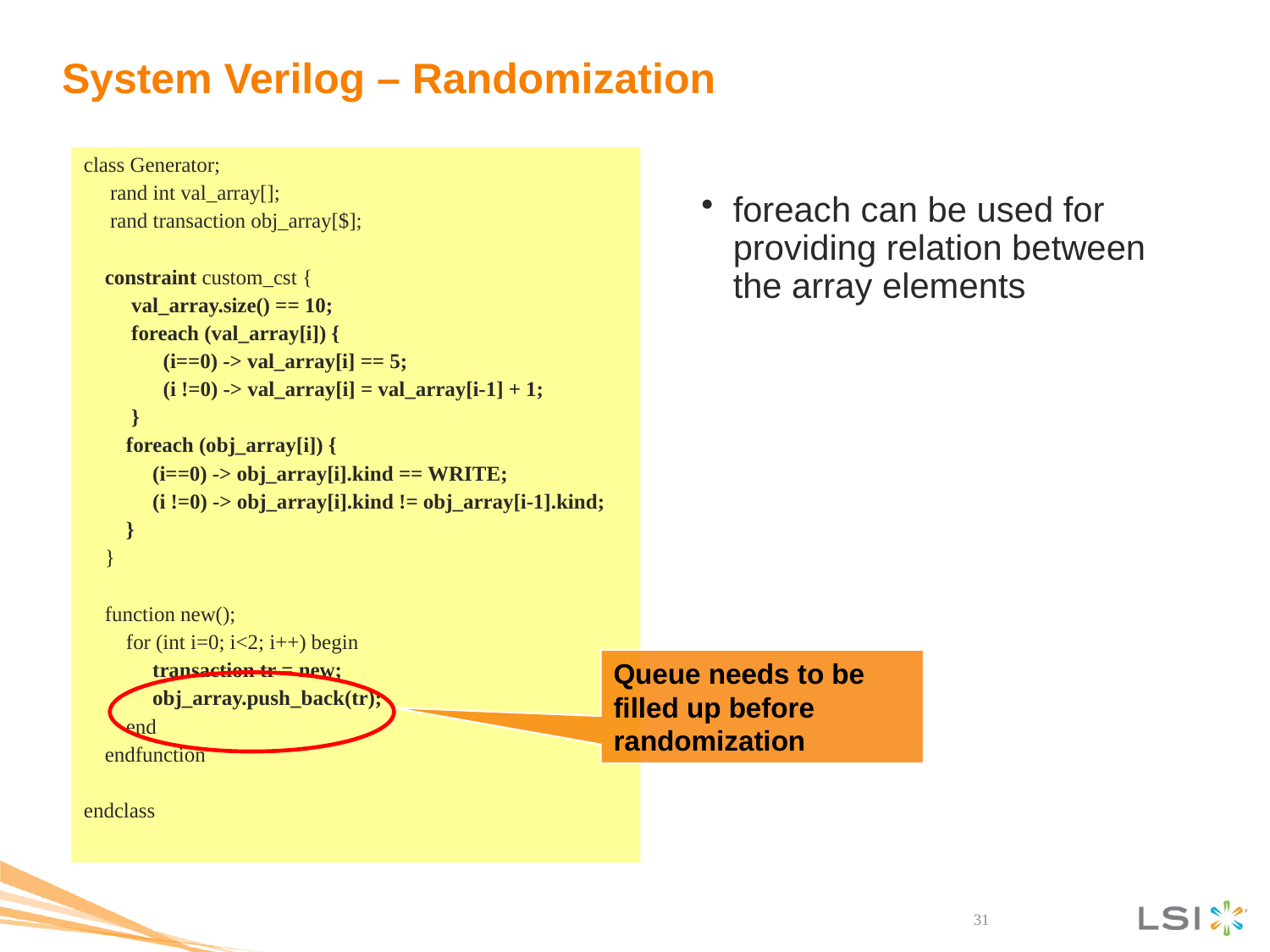

# System Verilog – Randomization

foreach can be used for providing relation between the array elements

class Generator;
     rand int val_array[];
     rand transaction obj_array[$];

    constraint custom_cst {
         val_array.size() == 10;
         foreach (val_array[i]) {
               (i==0) -> val_array[i] == 5;
               (i !=0) -> val_array[i] = val_array[i-1] + 1;
         }
        foreach (obj_array[i]) {
             (i==0) -> obj_array[i].kind == WRITE;
             (i !=0) -> obj_array[i].kind != obj_array[i-1].kind;
        }
    }

    function new();
        for (int i=0; i<2; i++) begin
             transaction tr = new;
             obj_array.push_back(tr);
        end
    endfunction

endclass
Queue needs to be filled up before randomization